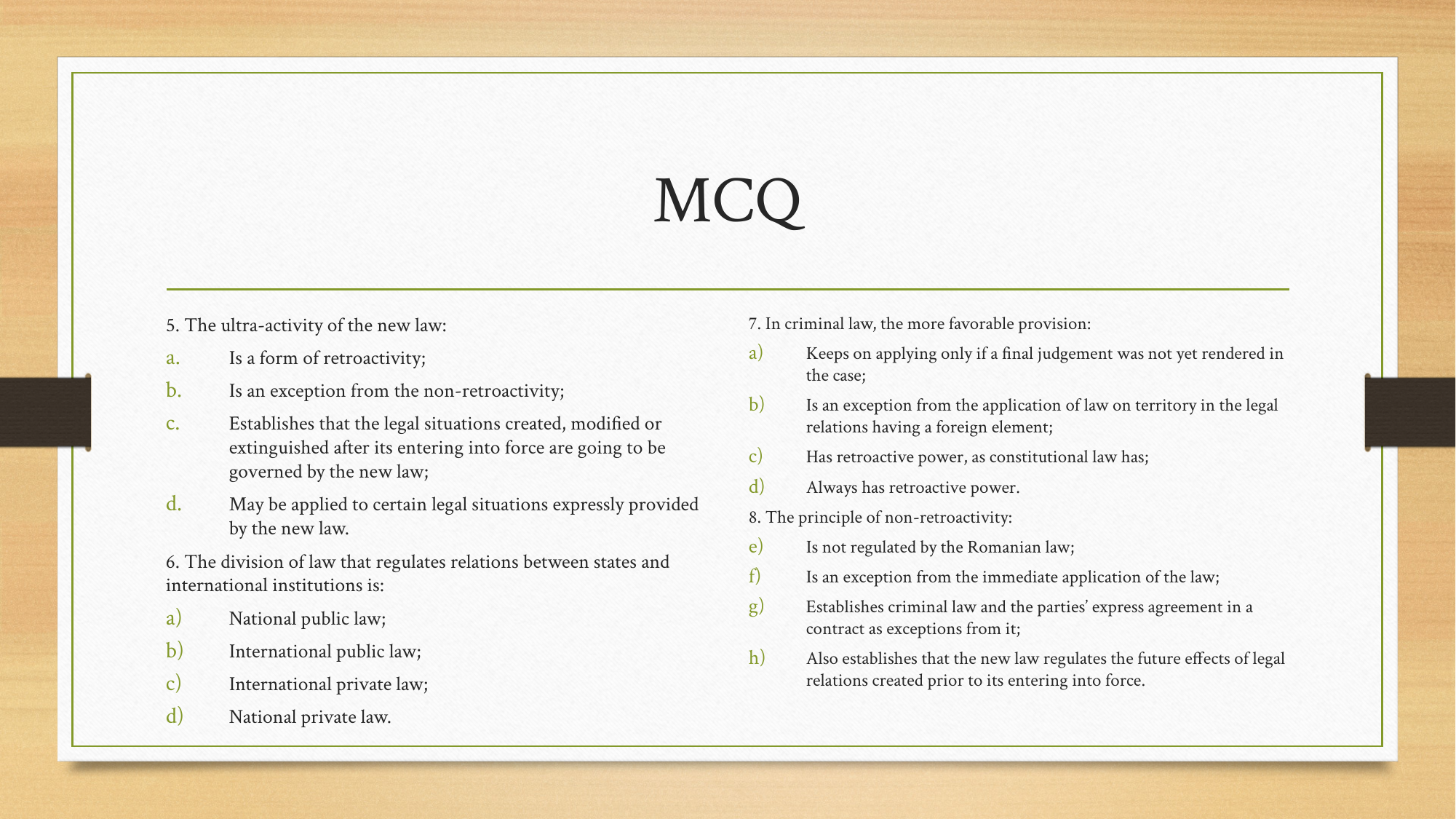

# MCQ
5. The ultra-activity of the new law:
Is a form of retroactivity;
Is an exception from the non-retroactivity;
Establishes that the legal situations created, modified or extinguished after its entering into force are going to be governed by the new law;
May be applied to certain legal situations expressly provided by the new law.
6. The division of law that regulates relations between states and international institutions is:
National public law;
International public law;
International private law;
National private law.
7. In criminal law, the more favorable provision:
Keeps on applying only if a final judgement was not yet rendered in the case;
Is an exception from the application of law on territory in the legal relations having a foreign element;
Has retroactive power, as constitutional law has;
Always has retroactive power.
8. The principle of non-retroactivity:
Is not regulated by the Romanian law;
Is an exception from the immediate application of the law;
Establishes criminal law and the parties’ express agreement in a contract as exceptions from it;
Also establishes that the new law regulates the future effects of legal relations created prior to its entering into force.